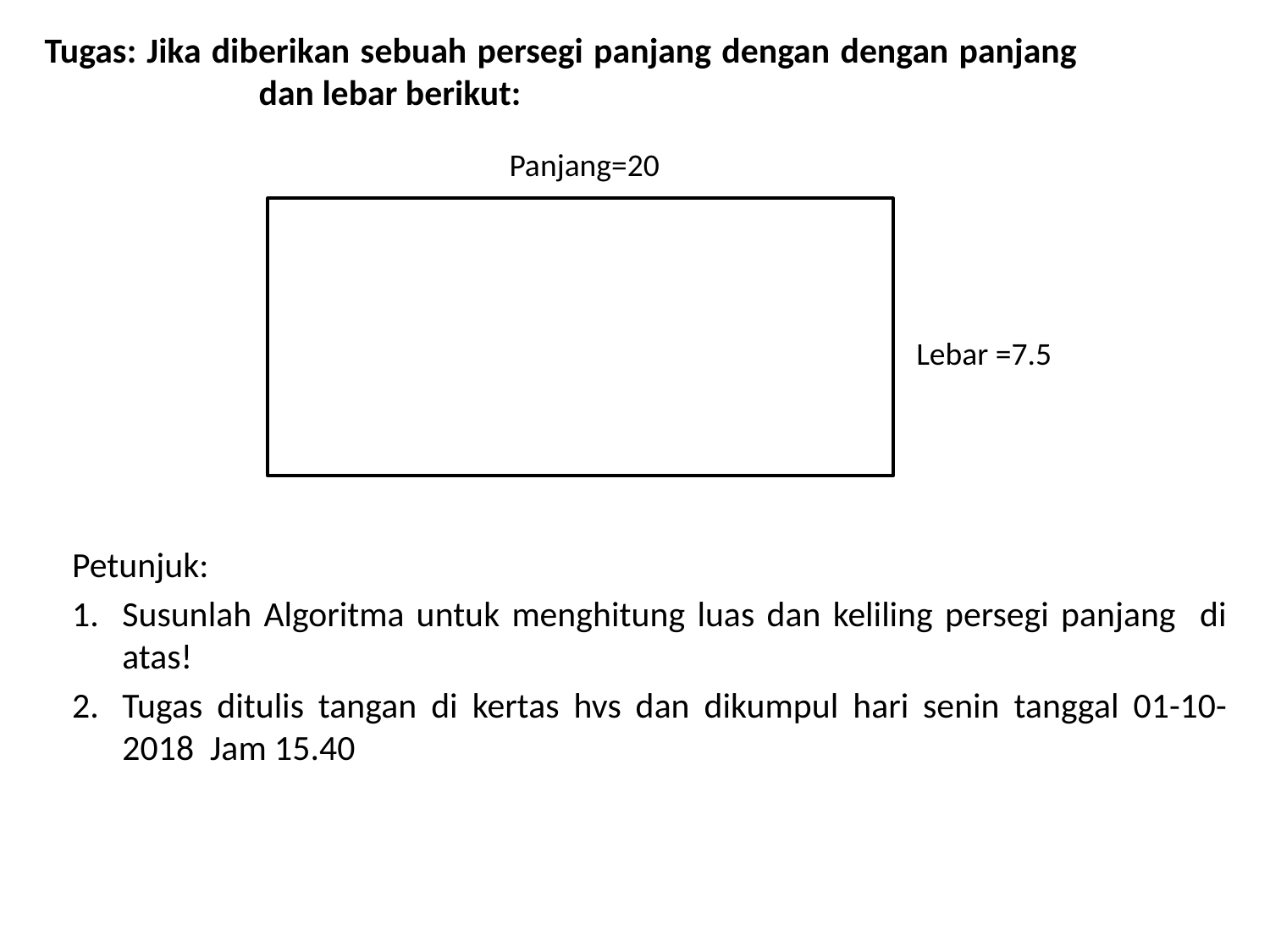

Tugas: Jika diberikan sebuah persegi panjang dengan dengan panjang dan lebar berikut:

Panjang=20

Lebar =7.5
Petunjuk:
Susunlah Algoritma untuk menghitung luas dan keliling persegi panjang  di atas!
Tugas ditulis tangan di kertas hvs dan dikumpul hari senin tanggal 01-10-2018  Jam 15.40